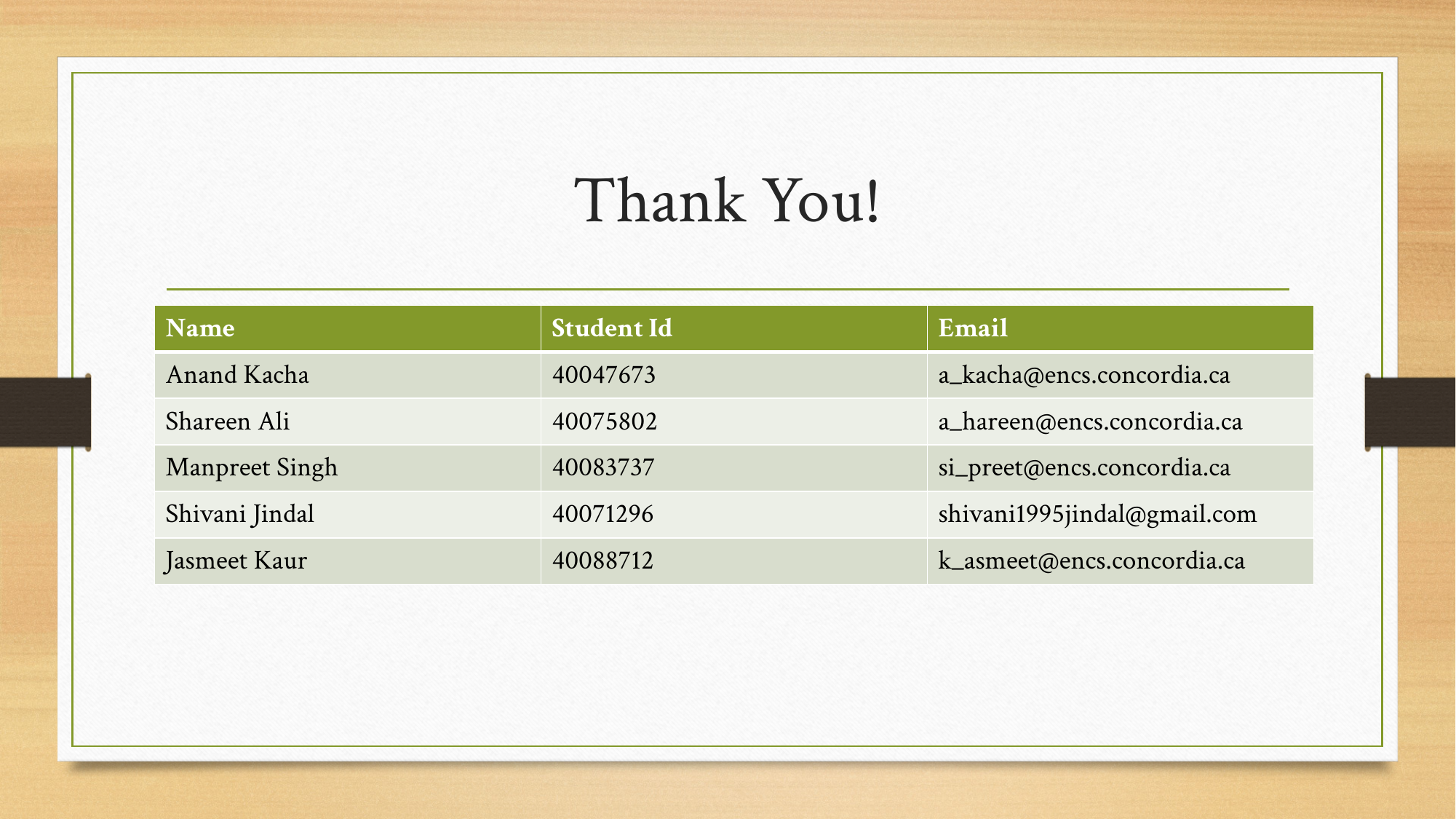

# Thank You!
| Name | Student Id | Email |
| --- | --- | --- |
| Anand Kacha | 40047673 | a\_kacha@encs.concordia.ca |
| Shareen Ali | 40075802 | a\_hareen@encs.concordia.ca |
| Manpreet Singh | 40083737 | si\_preet@encs.concordia.ca |
| Shivani Jindal | 40071296 | shivani1995jindal@gmail.com |
| Jasmeet Kaur | 40088712 | k\_asmeet@encs.concordia.ca |